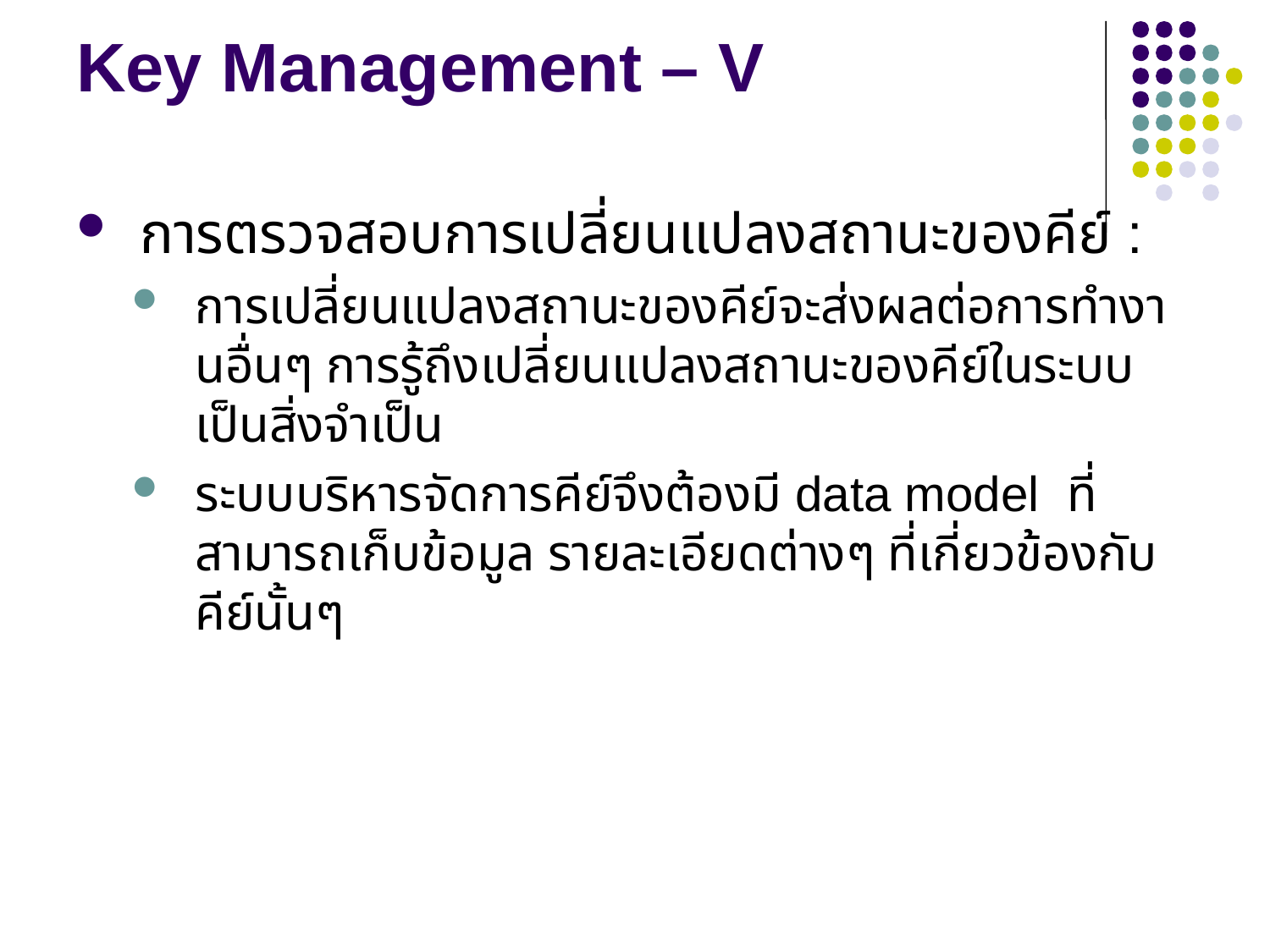

# Key Management – V
การตรวจสอบการเปลี่ยนแปลงสถานะของคีย์ :
การเปลี่ยนแปลงสถานะของคีย์จะส่งผลต่อการทำงานอื่นๆ การรู้ถึงเปลี่ยนแปลงสถานะของคีย์ในระบบเป็นสิ่งจำเป็น
ระบบบริหารจัดการคีย์จึงต้องมี data model  ที่สามารถเก็บข้อมูล รายละเอียดต่างๆ ที่เกี่ยวข้องกับคีย์นั้นๆ